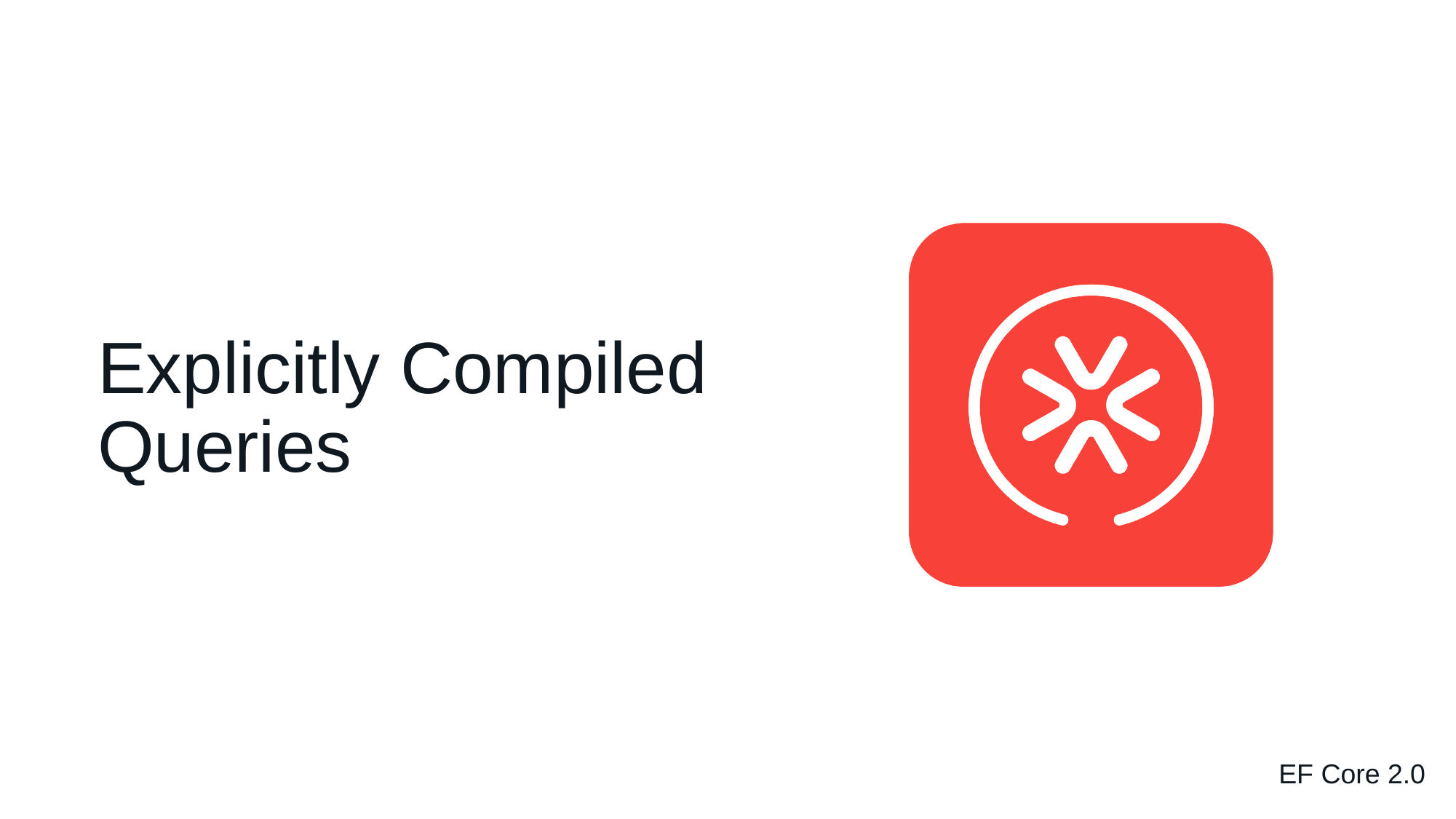

# Explicitly Compiled Queries
EF Core 2.0